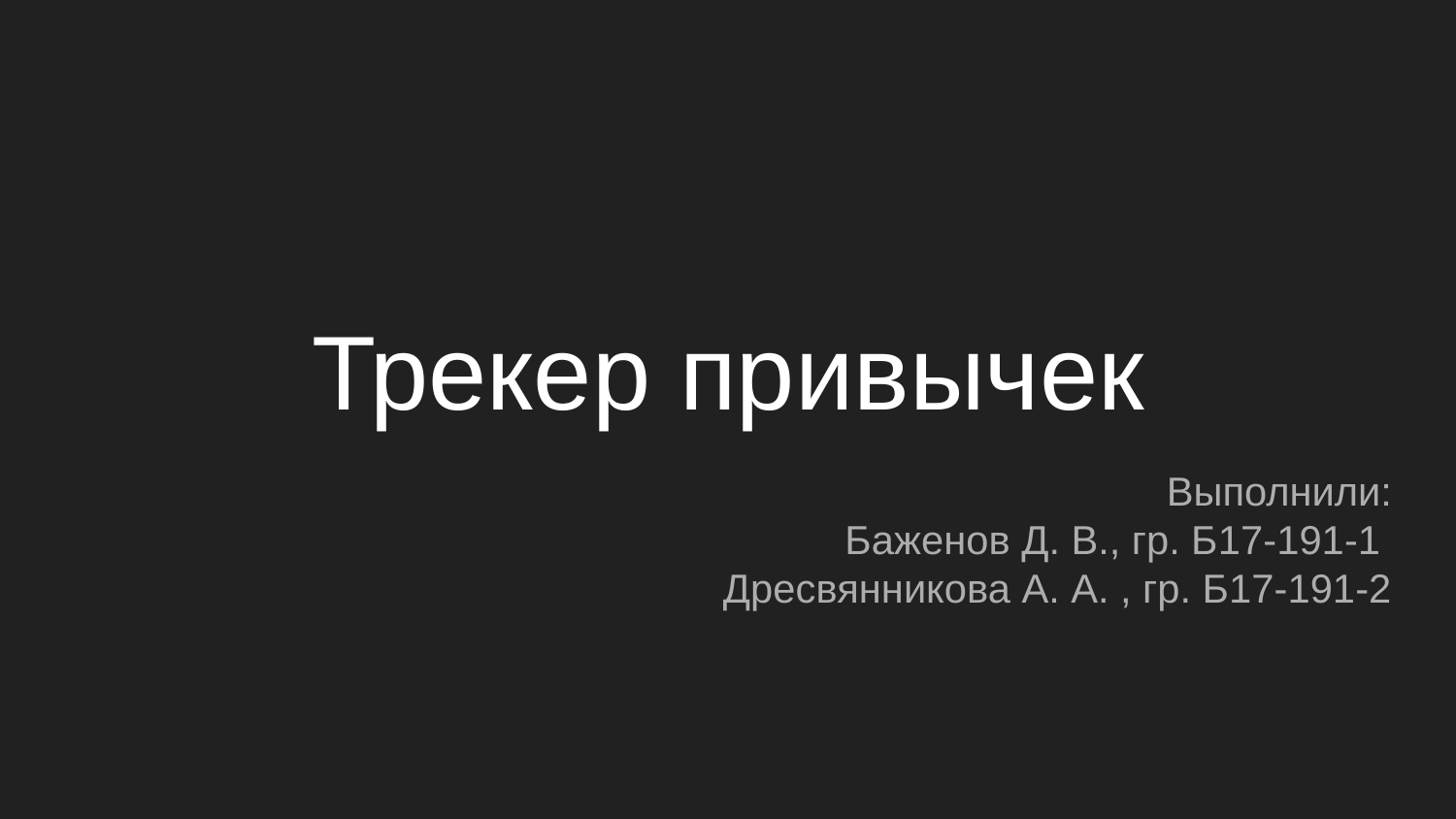

# Трекер привычек
Выполнили:
Баженов Д. В., гр. Б17-191-1
Дресвянникова А. А. , гр. Б17-191-2